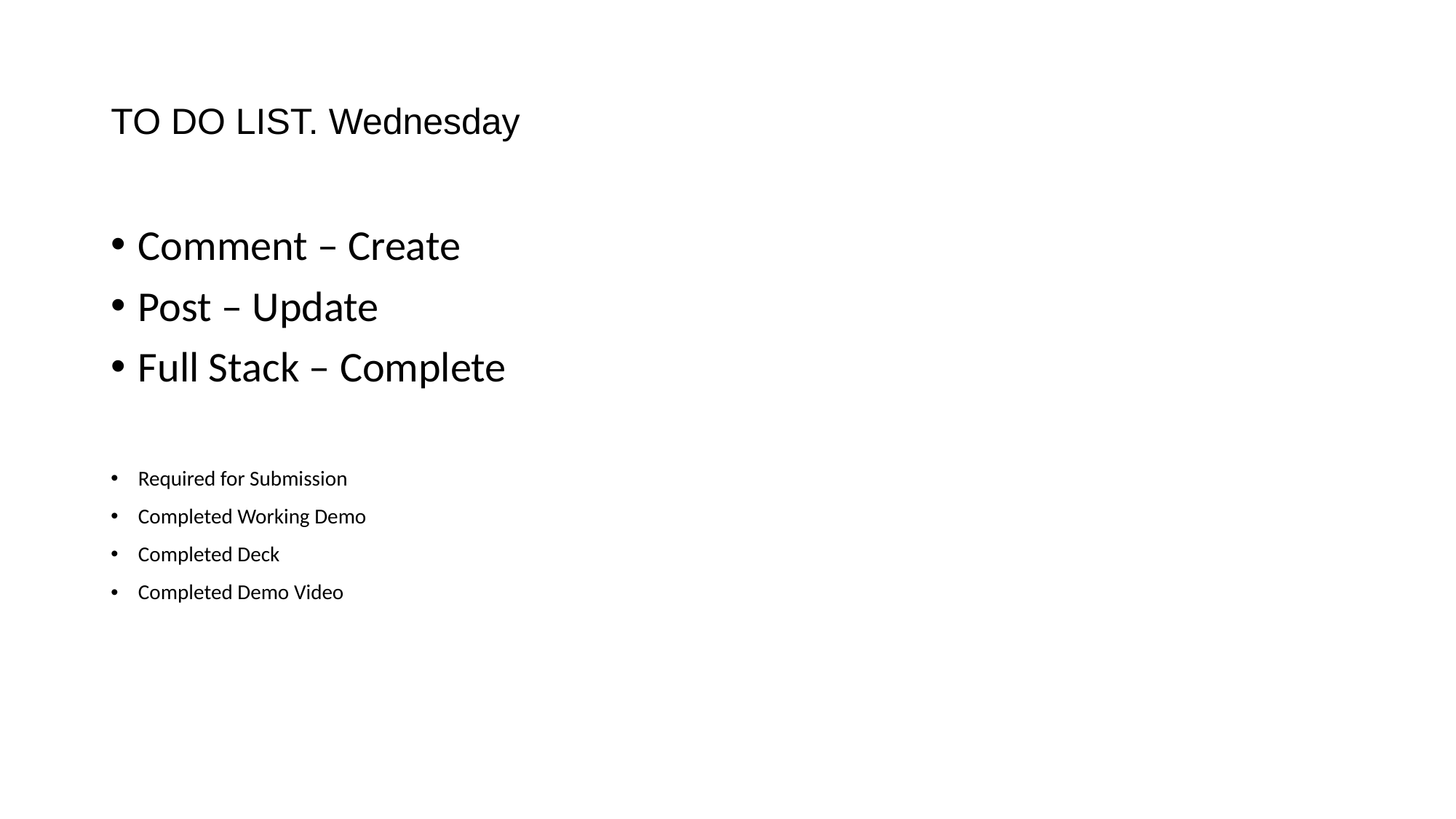

# TO DO LIST. Wednesday
Comment – Create
Post – Update
Full Stack – Complete

Required for Submission
Completed Working Demo
Completed Deck
Completed Demo Video